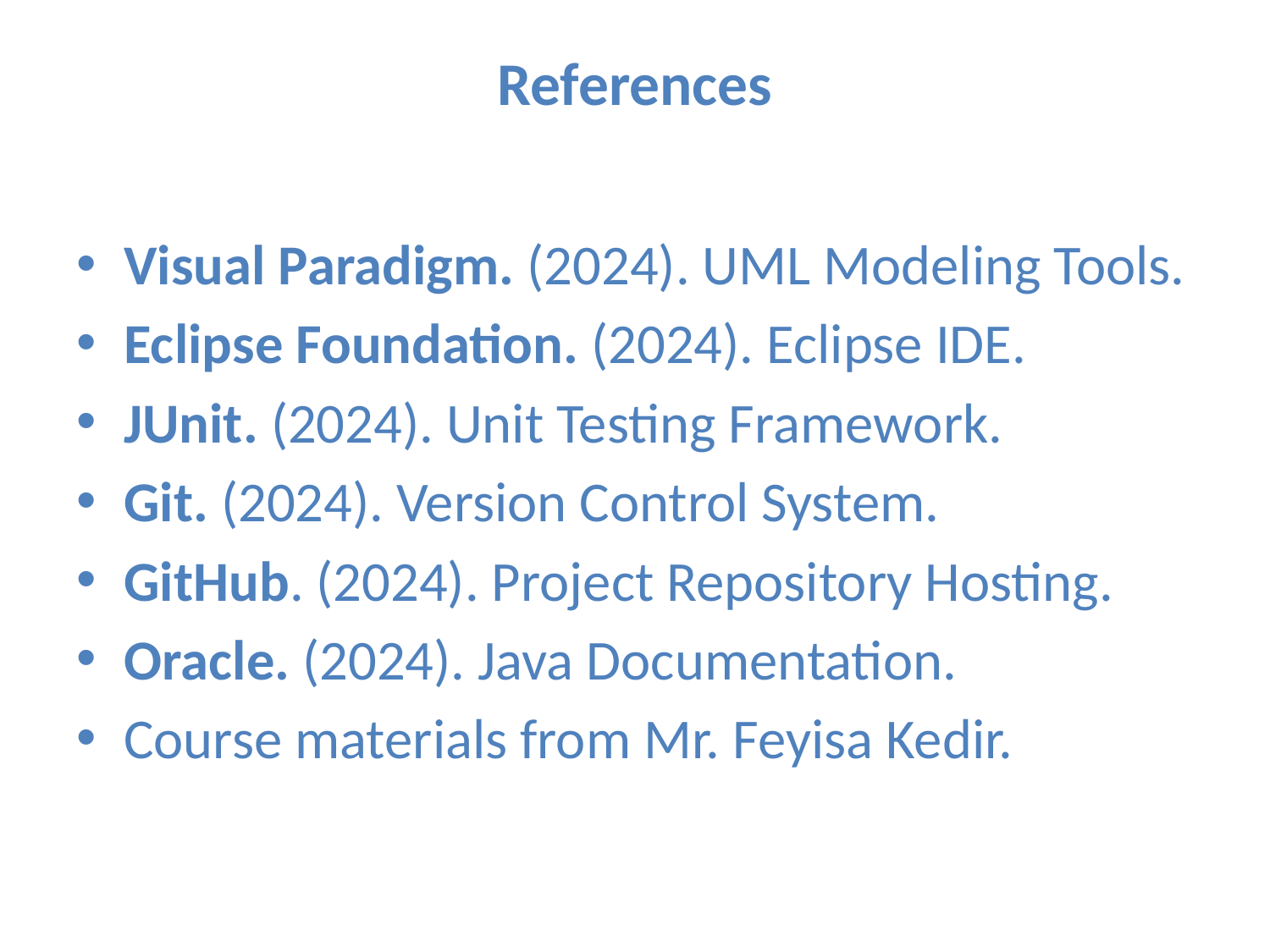

# References
Visual Paradigm. (2024). UML Modeling Tools.
Eclipse Foundation. (2024). Eclipse IDE.
JUnit. (2024). Unit Testing Framework.
Git. (2024). Version Control System.
GitHub. (2024). Project Repository Hosting.
Oracle. (2024). Java Documentation.
Course materials from Mr. Feyisa Kedir.